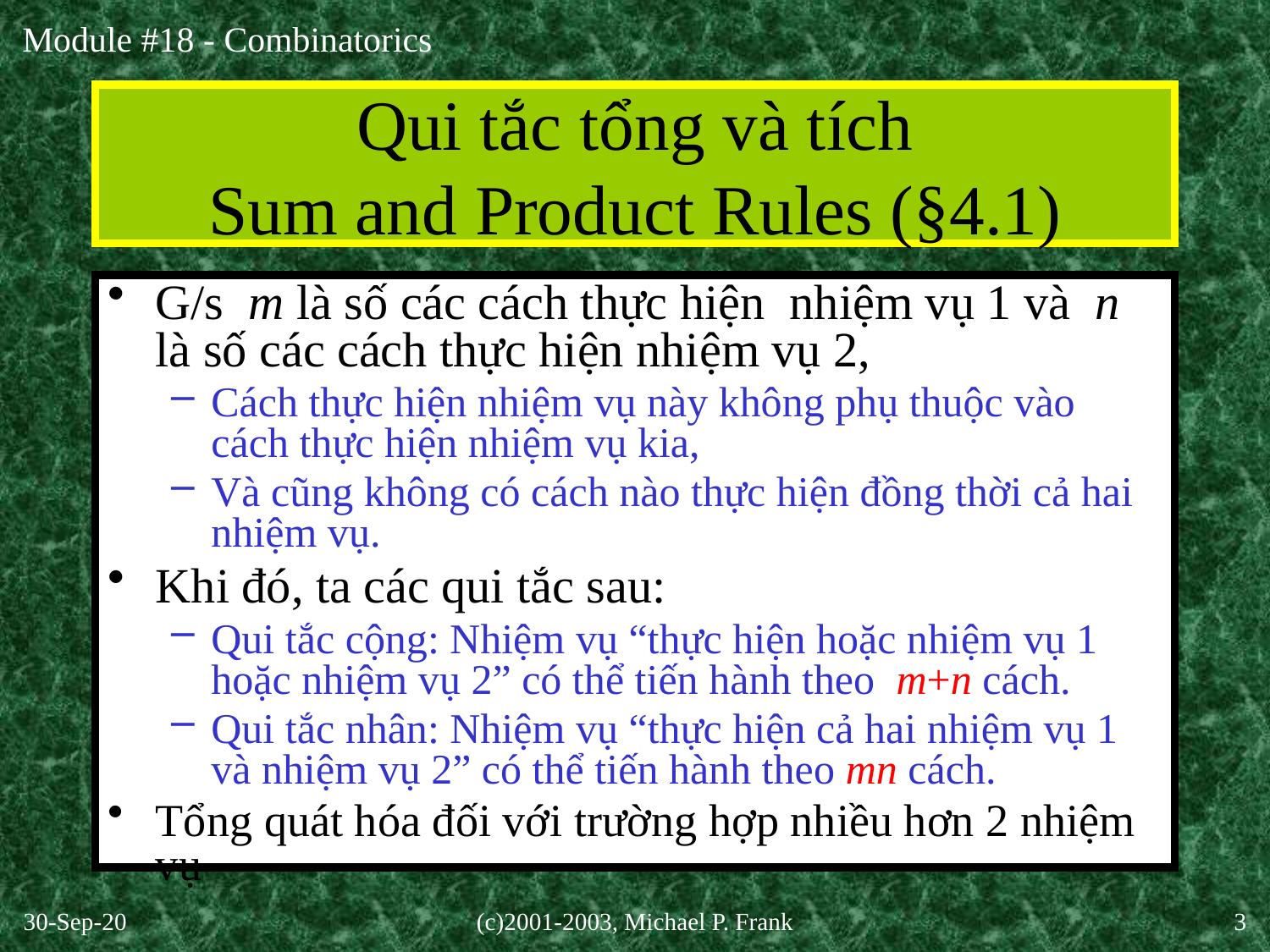

# Qui tắc tổng và tích Sum and Product Rules (§4.1)
G/s  m là số các cách thực hiện  nhiệm vụ 1 và  n là số các cách thực hiện nhiệm vụ 2,
Cách thực hiện nhiệm vụ này không phụ thuộc vào cách thực hiện nhiệm vụ kia,
Và cũng không có cách nào thực hiện đồng thời cả hai nhiệm vụ.
Khi đó, ta các qui tắc sau:
Qui tắc cộng: Nhiệm vụ “thực hiện hoặc nhiệm vụ 1 hoặc nhiệm vụ 2” có thể tiến hành theo  m+n cách.
Qui tắc nhân: Nhiệm vụ “thực hiện cả hai nhiệm vụ 1 và nhiệm vụ 2” có thể tiến hành theo mn cách.
Tổng quát hóa đối với trường hợp nhiều hơn 2 nhiệm vụ
30-Sep-20
(c)2001-2003, Michael P. Frank
3